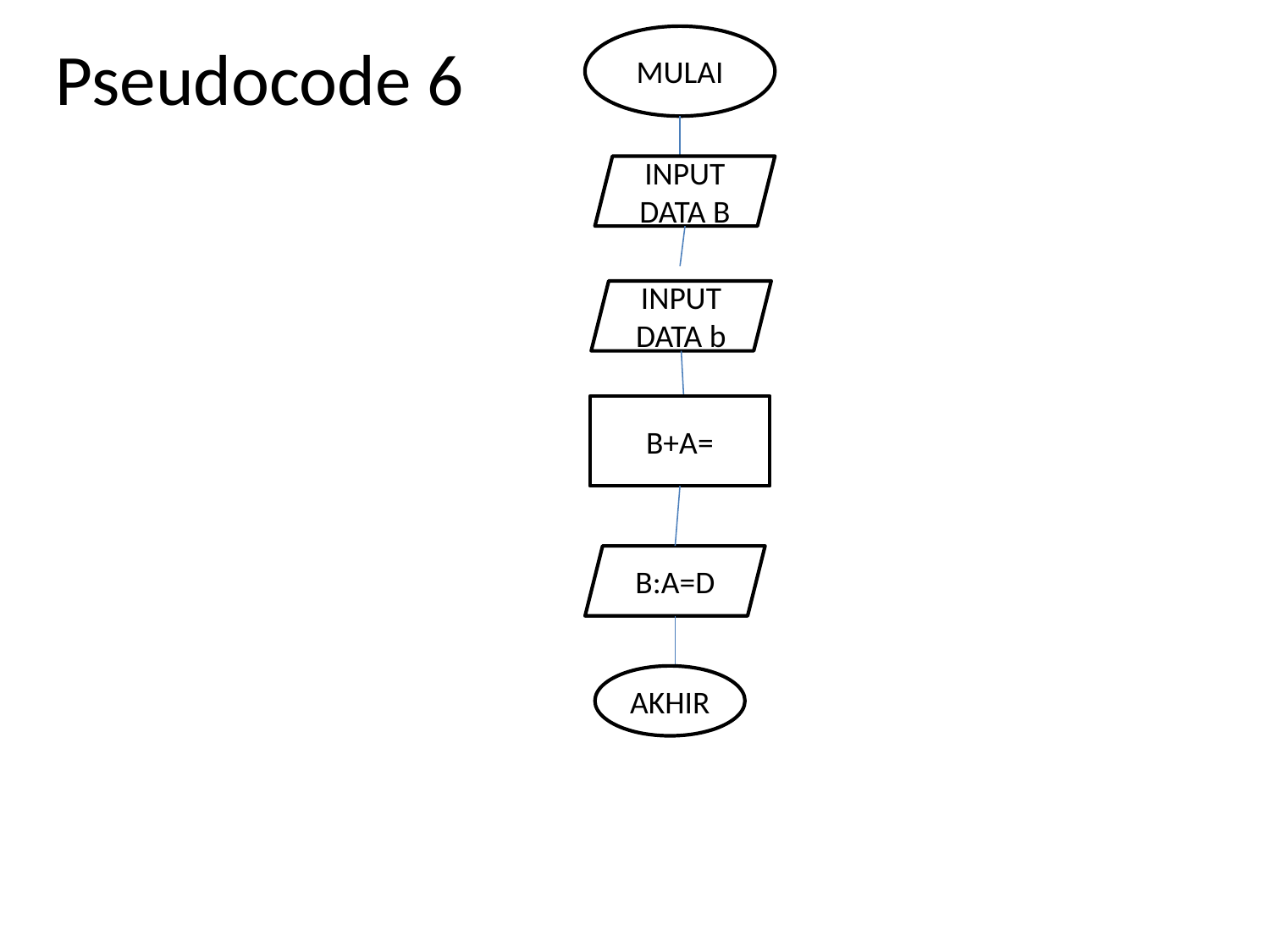

# Pseudocode 6
MULAI
INPUT DATA B
INPUT DATA b
B+A=

B:A=D
AKHIR